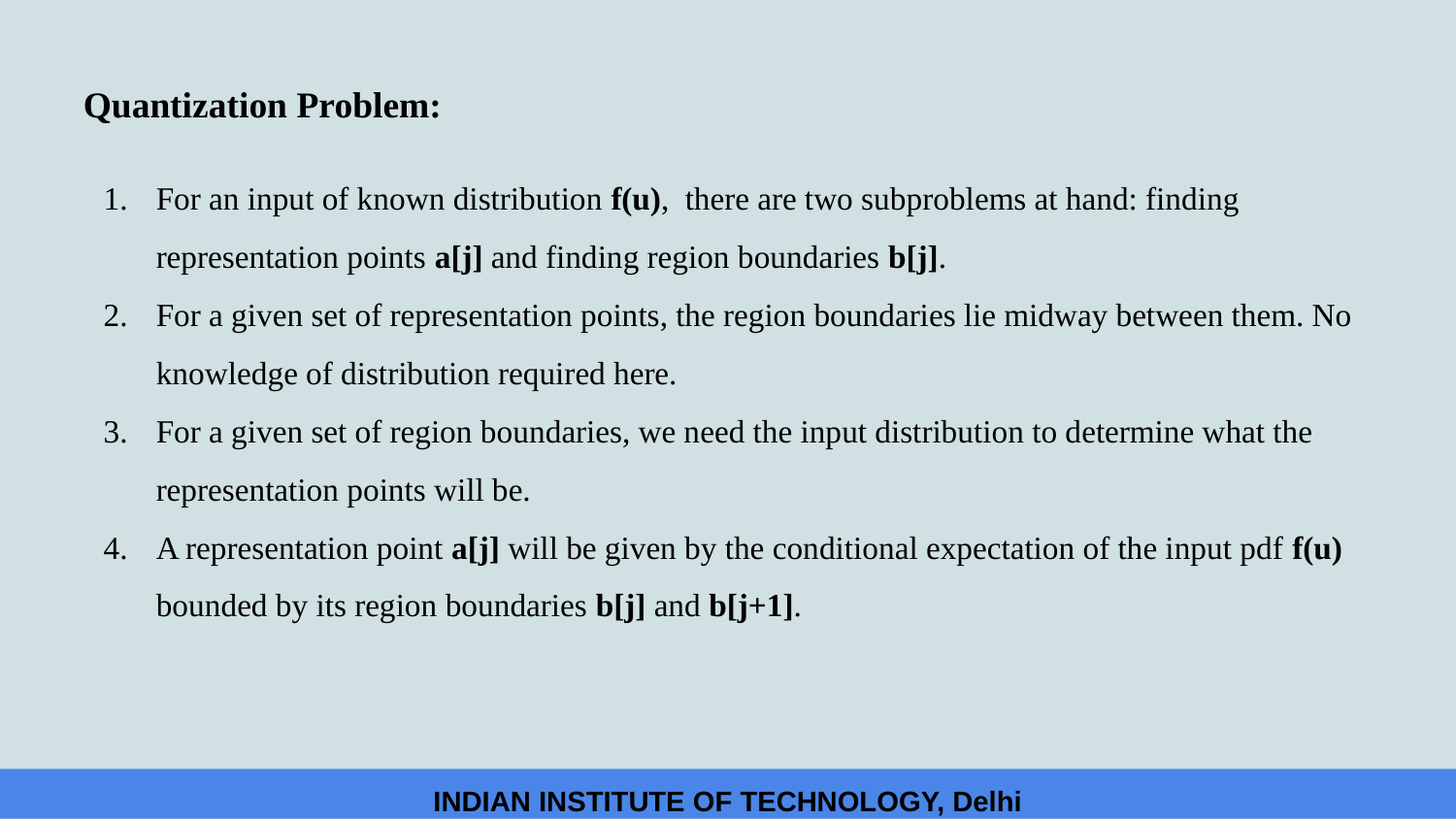

Quantization Problem:

For an input of known distribution f(u),  there are two subproblems at hand: finding representation points a[j] and finding region boundaries b[j].
For a given set of representation points, the region boundaries lie midway between them. No knowledge of distribution required here.
For a given set of region boundaries, we need the input distribution to determine what the representation points will be.
A representation point a[j] will be given by the conditional expectation of the input pdf f(u) bounded by its region boundaries b[j] and b[j+1].
INDIAN INSTITUTE OF TECHNOLOGY, Delhi